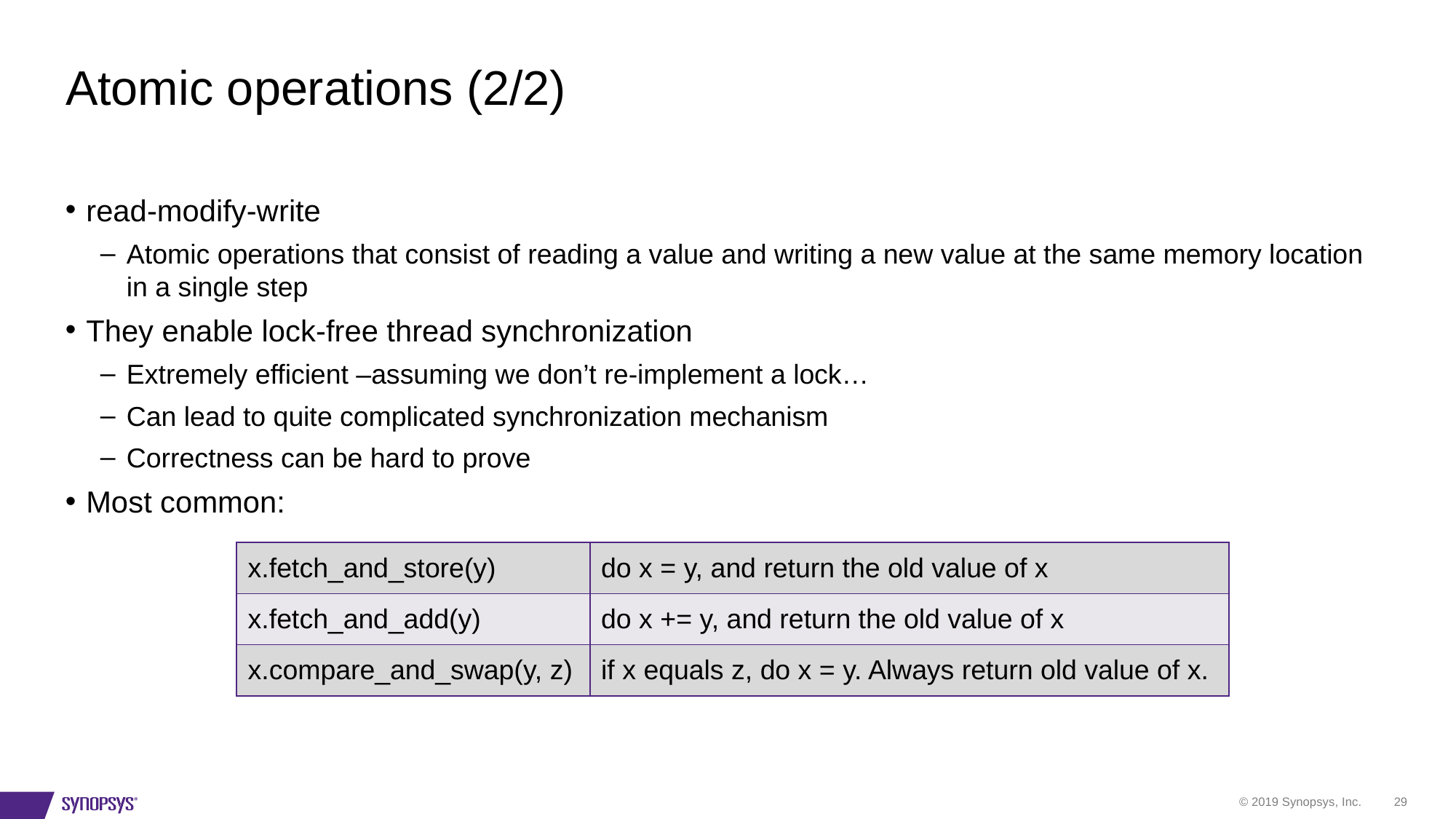

# Atomic operations (2/2)
read-modify-write
Atomic operations that consist of reading a value and writing a new value at the same memory location in a single step
They enable lock-free thread synchronization
Extremely efficient –assuming we don’t re-implement a lock…
Can lead to quite complicated synchronization mechanism
Correctness can be hard to prove
Most common:

| x.fetch\_and\_store(y) | do x = y, and return the old value of x |
| --- | --- |
| x.fetch\_and\_add(y) | do x += y, and return the old value of x |
| x.compare\_and\_swap(y, z) | if x equals z, do x = y. Always return old value of x. |